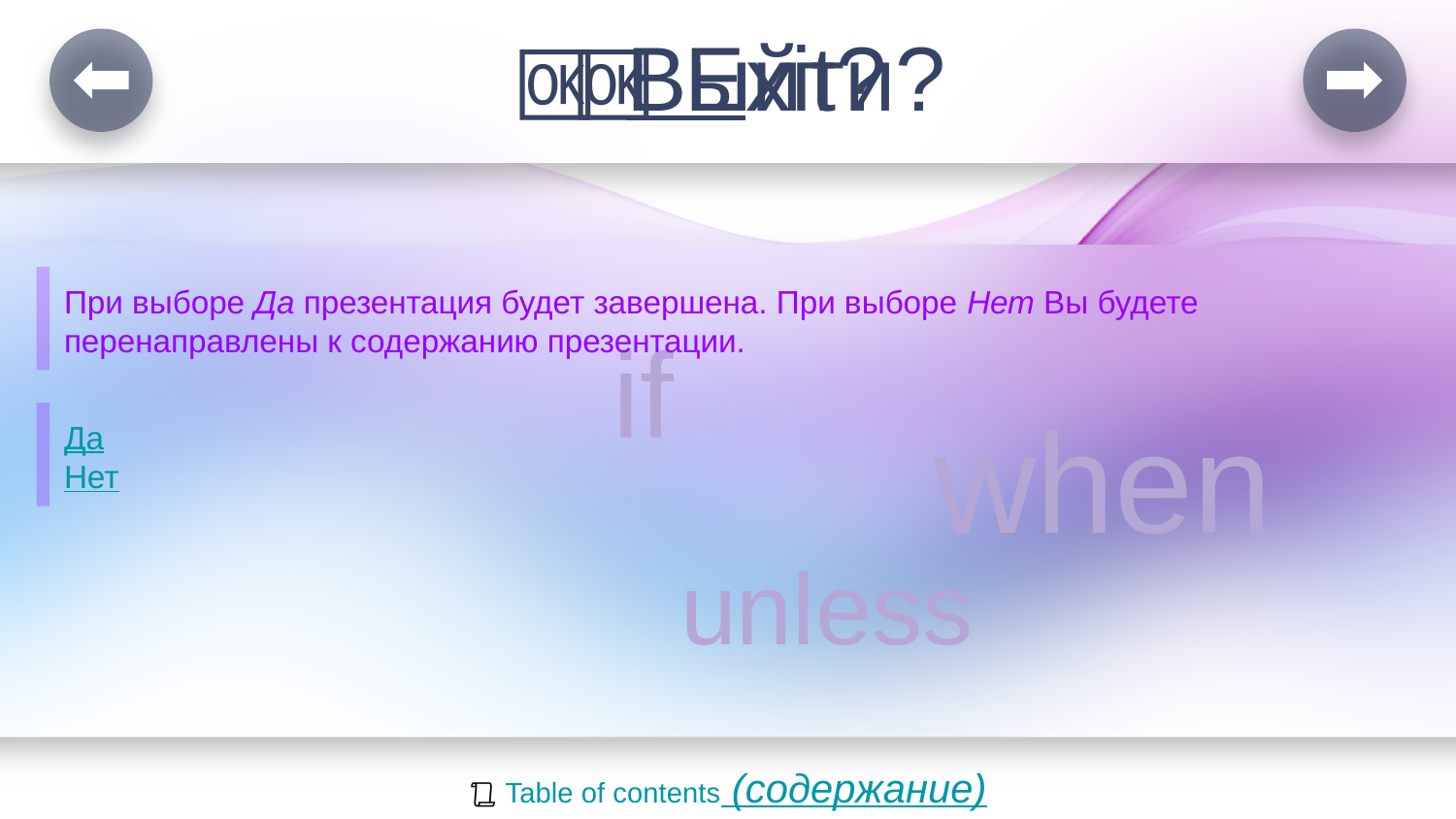

{}
# 🆗 Exit?
🆗 Выйти?

При выборе Да презентация будет завершена. При выборе Нет Вы будете перенаправлены к содержанию презентации.
if
when

Да
Нет
unless
📜 Table of contents (содержание)